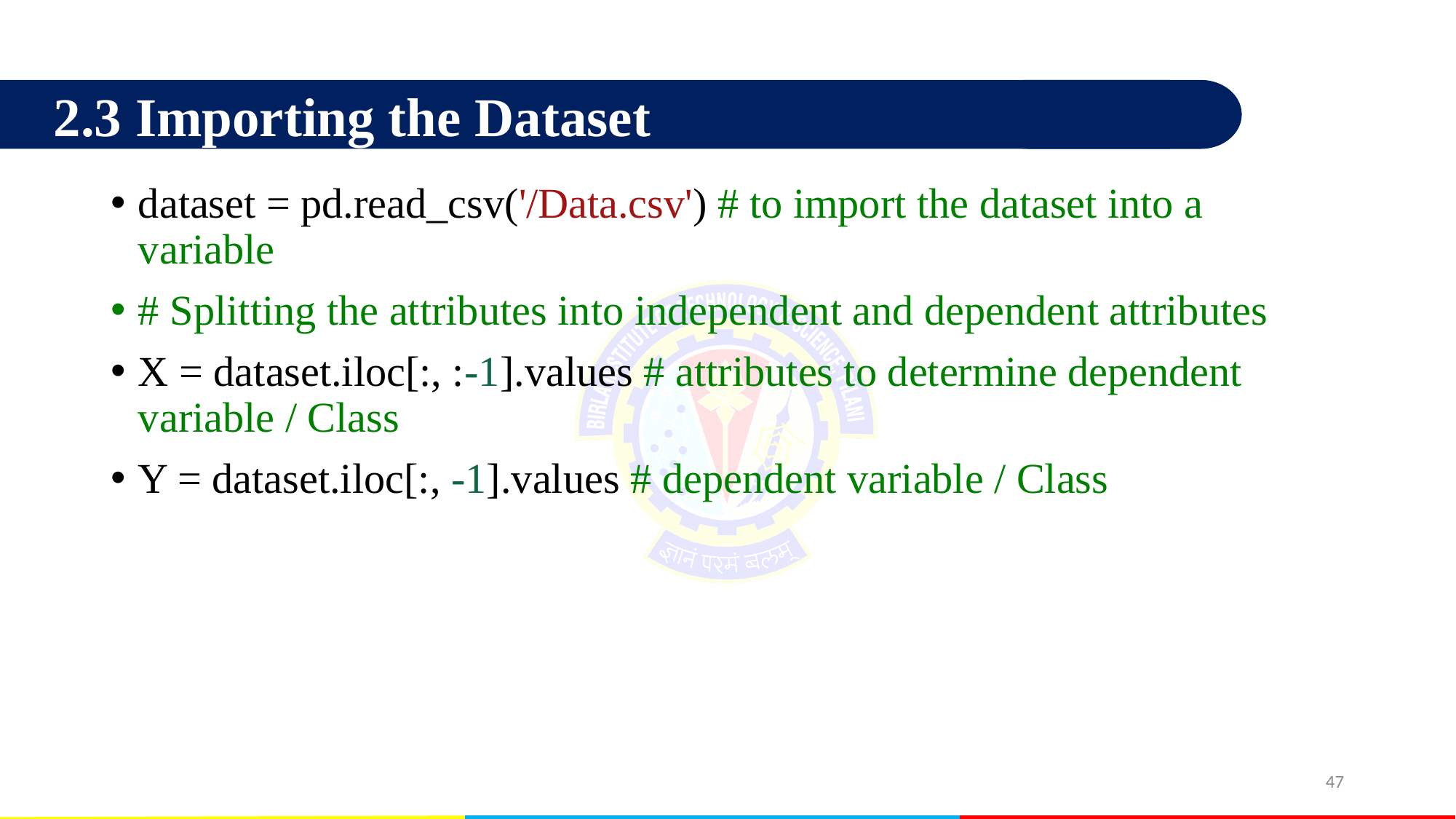

2.3 Importing the Dataset

dataset = pd.read_csv('/Data.csv') # to import the dataset into a variable
# Splitting the attributes into independent and dependent attributes
X = dataset.iloc[:, :-1].values # attributes to determine dependent variable / Class
Y = dataset.iloc[:, -1].values # dependent variable / Class
47